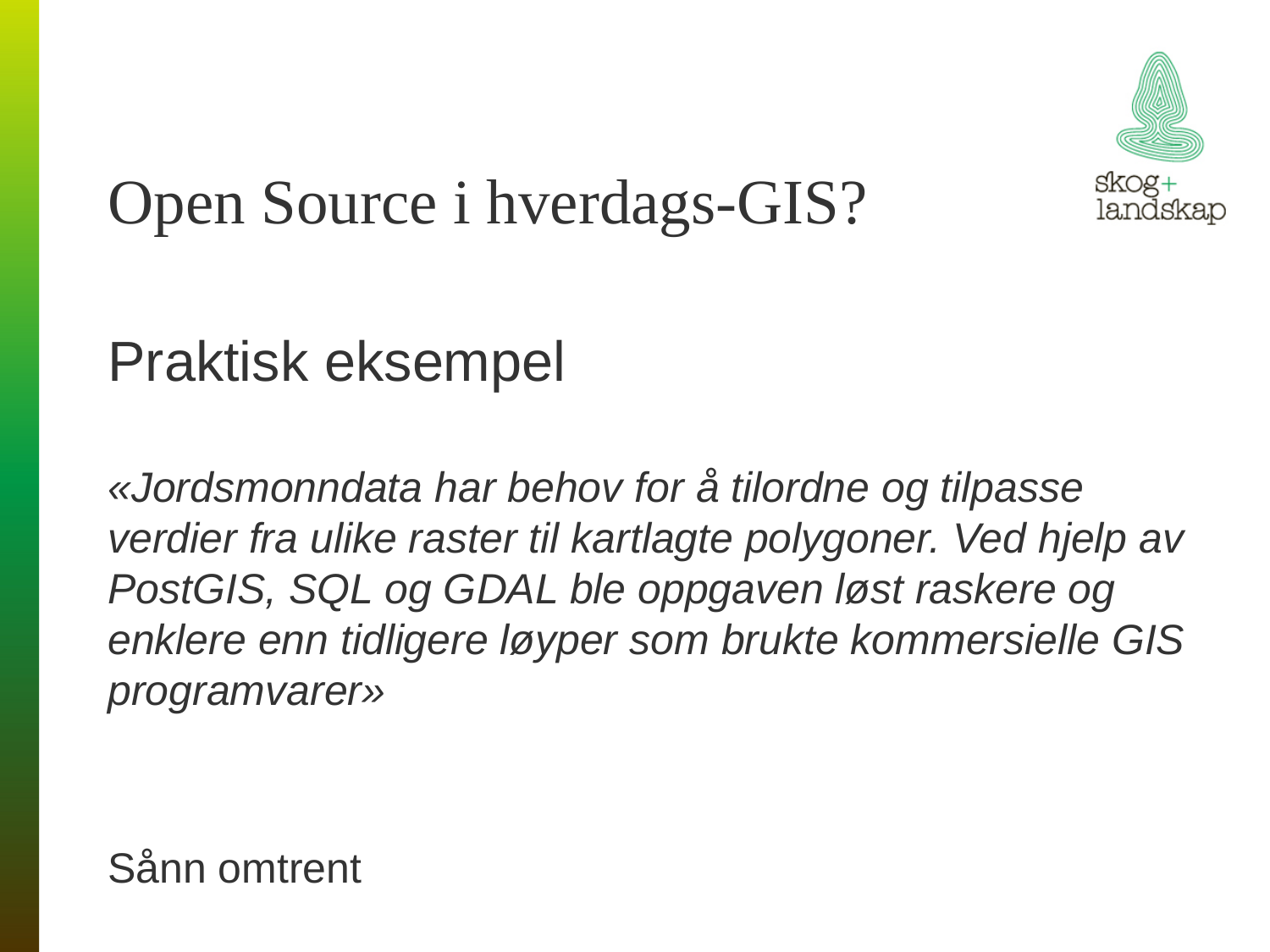

# Open Source i hverdags-GIS?

Praktisk eksempel

«Jordsmonndata har behov for å tilordne og tilpasse verdier fra ulike raster til kartlagte polygoner. Ved hjelp av PostGIS, SQL og GDAL ble oppgaven løst raskere og enklere enn tidligere løyper som brukte kommersielle GIS programvarer»

Sånn omtrent